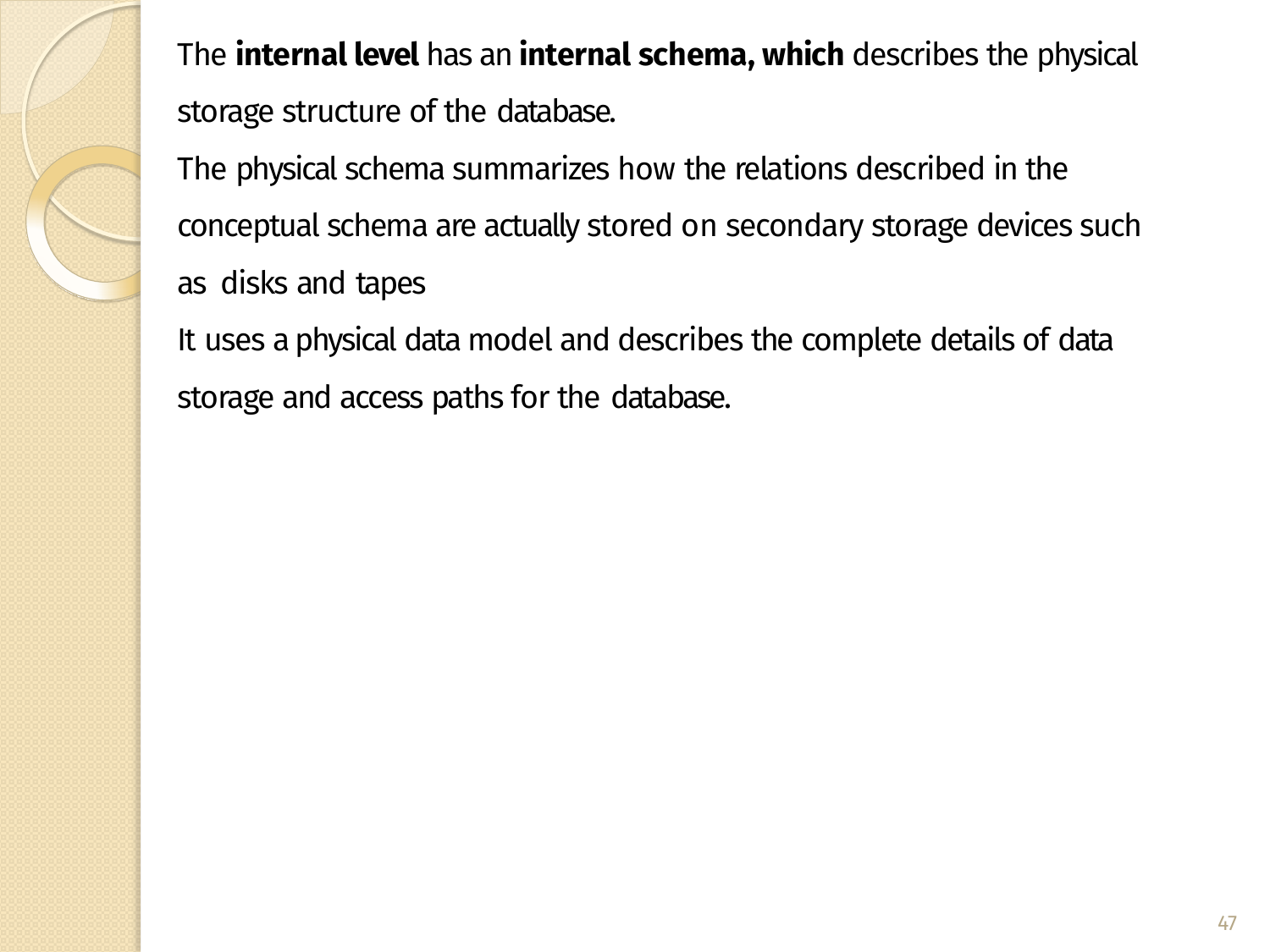

The internal level has an internal schema, which describes the physical  storage structure of the database.
The physical schema summarizes how the relations described in the  conceptual schema are actually stored on secondary storage devices such as  disks and tapes
It uses a physical data model and describes the complete details of data
storage and access paths for the database.
47